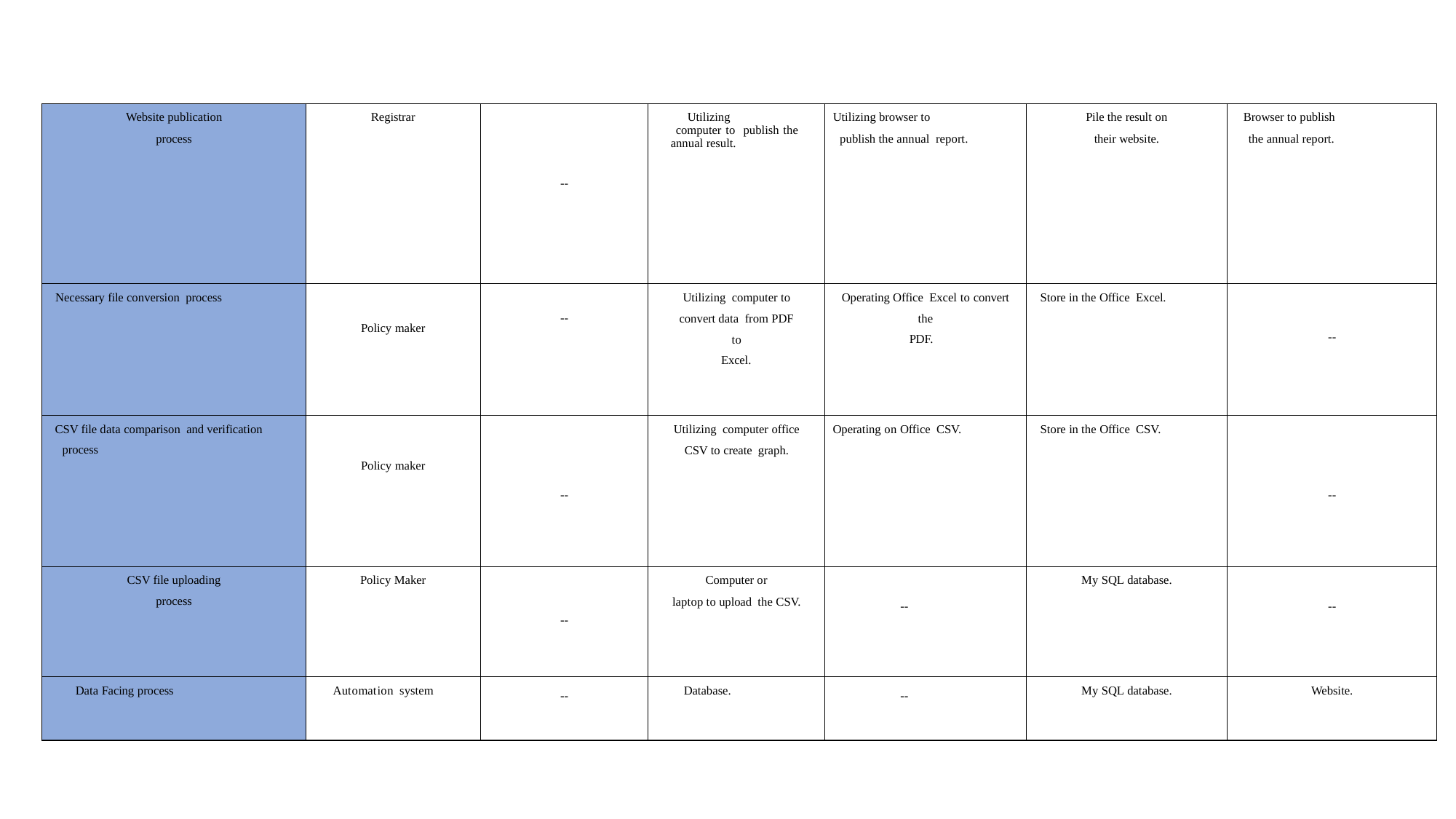

| Website publication process | Registrar | -- | Utilizing computer to publish the annual result. | Utilizing browser to publish the annual report. | Pile the result on their website. | Browser to publish the annual report. |
| --- | --- | --- | --- | --- | --- | --- |
| Necessary file conversion process | Policy maker | -- | Utilizing computer to convert data from PDF to Excel. | Operating Office Excel to convert the PDF. | Store in the Office Excel. | -- |
| CSV file data comparison and verification process | Policy maker | -- | Utilizing computer office CSV to create graph. | Operating on Office CSV. | Store in the Office CSV. | -- |
| CSV file uploading process | Policy Maker | -- | Computer or laptop to upload the CSV. | -- | My SQL database. | -- |
| Data Facing process | Automation system | -- | Database. | -- | My SQL database. | Website. |